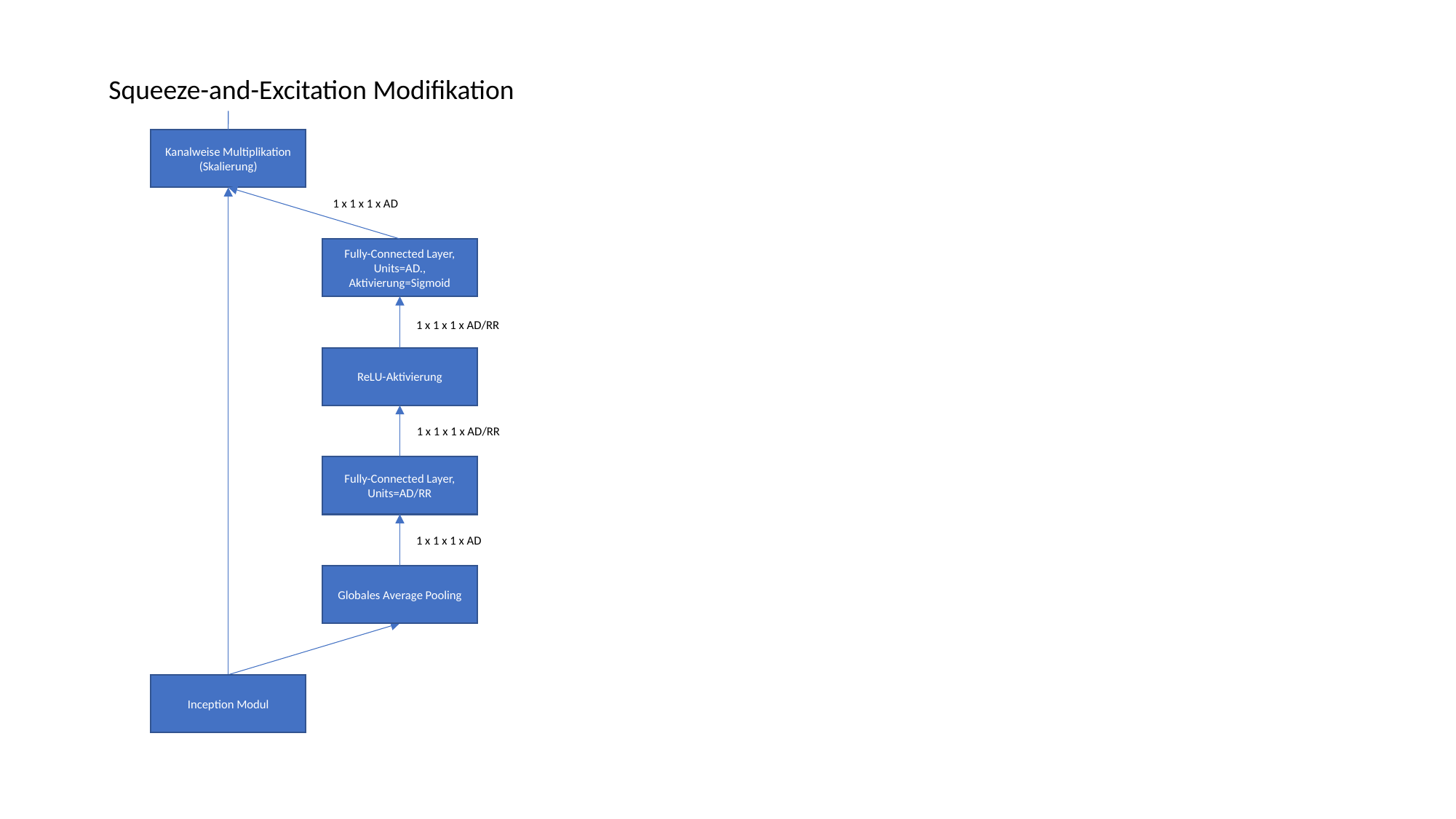

Squeeze-and-Excitation Modifikation
Kanalweise Multiplikation (Skalierung)
1 x 1 x 1 x AD
Fully-Connected Layer,
Units=AD., Aktivierung=Sigmoid
1 x 1 x 1 x AD/RR
ReLU-Aktivierung
1 x 1 x 1 x AD/RR
Fully-Connected Layer,
Units=AD/RR
1 x 1 x 1 x AD
Globales Average Pooling
Inception Modul